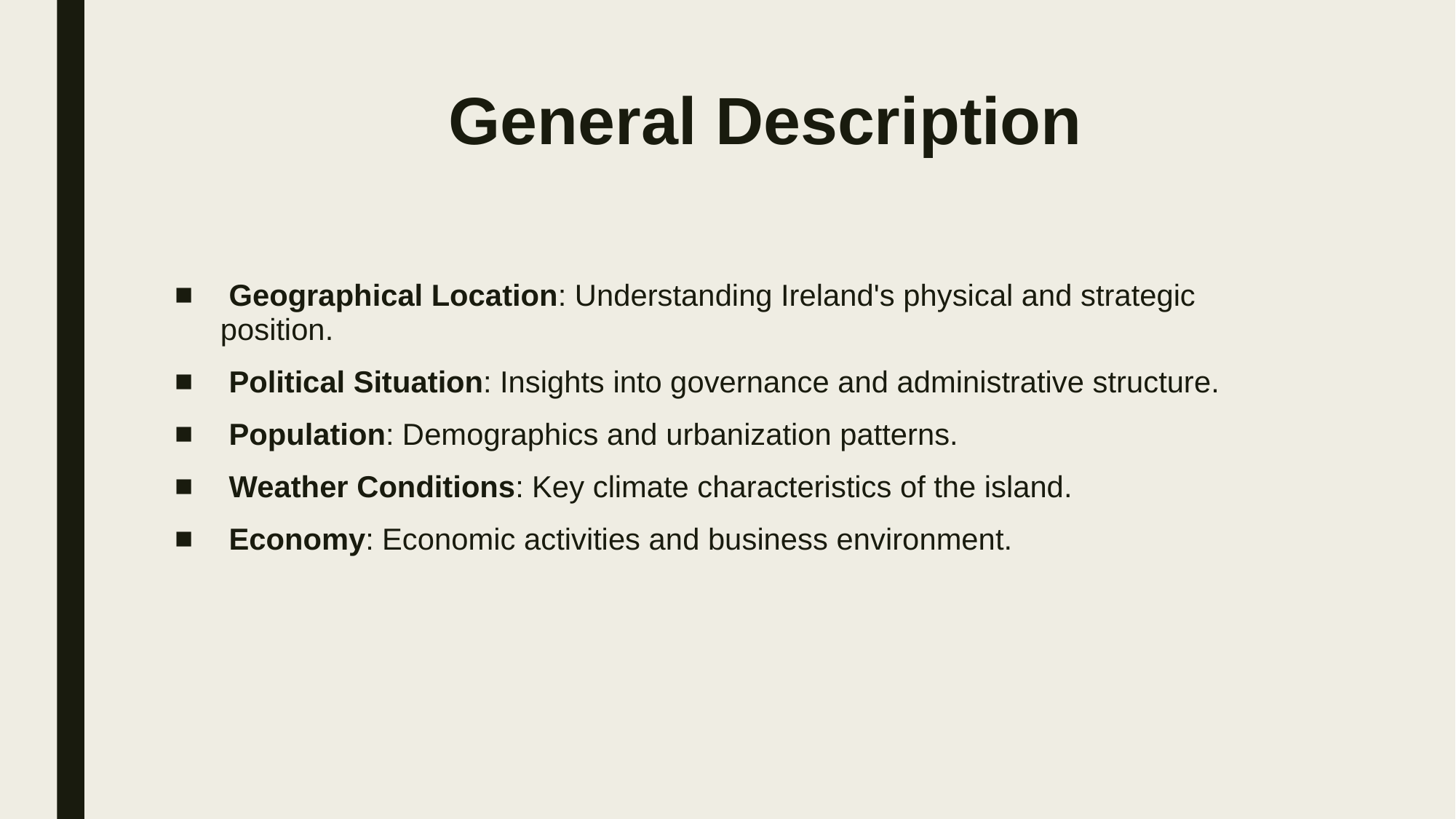

# General Description
 Geographical Location: Understanding Ireland's physical and strategic position.
 Political Situation: Insights into governance and administrative structure.
 Population: Demographics and urbanization patterns.
 Weather Conditions: Key climate characteristics of the island.
 Economy: Economic activities and business environment.